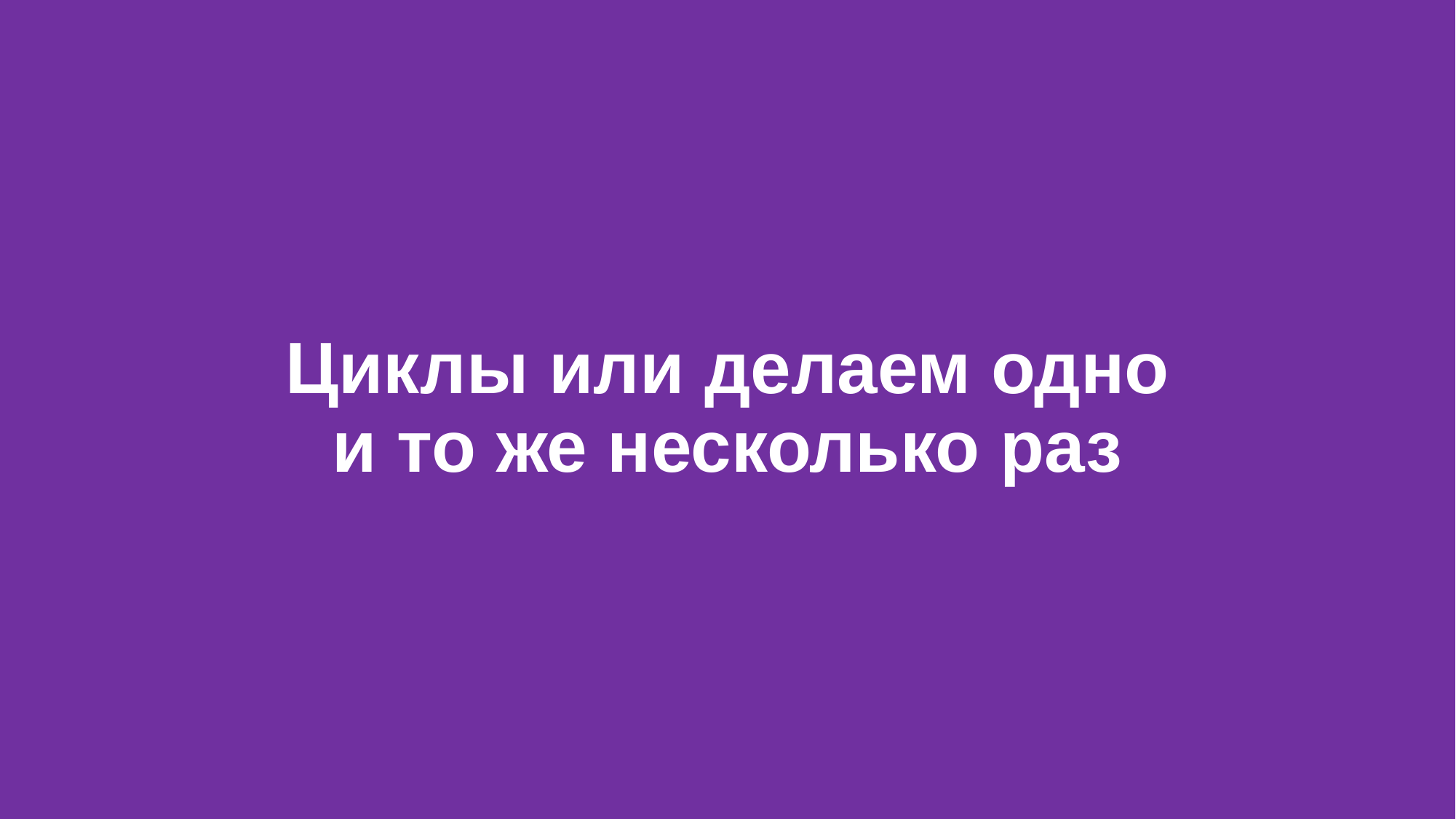

# Циклы или делаем одно и то же несколько раз